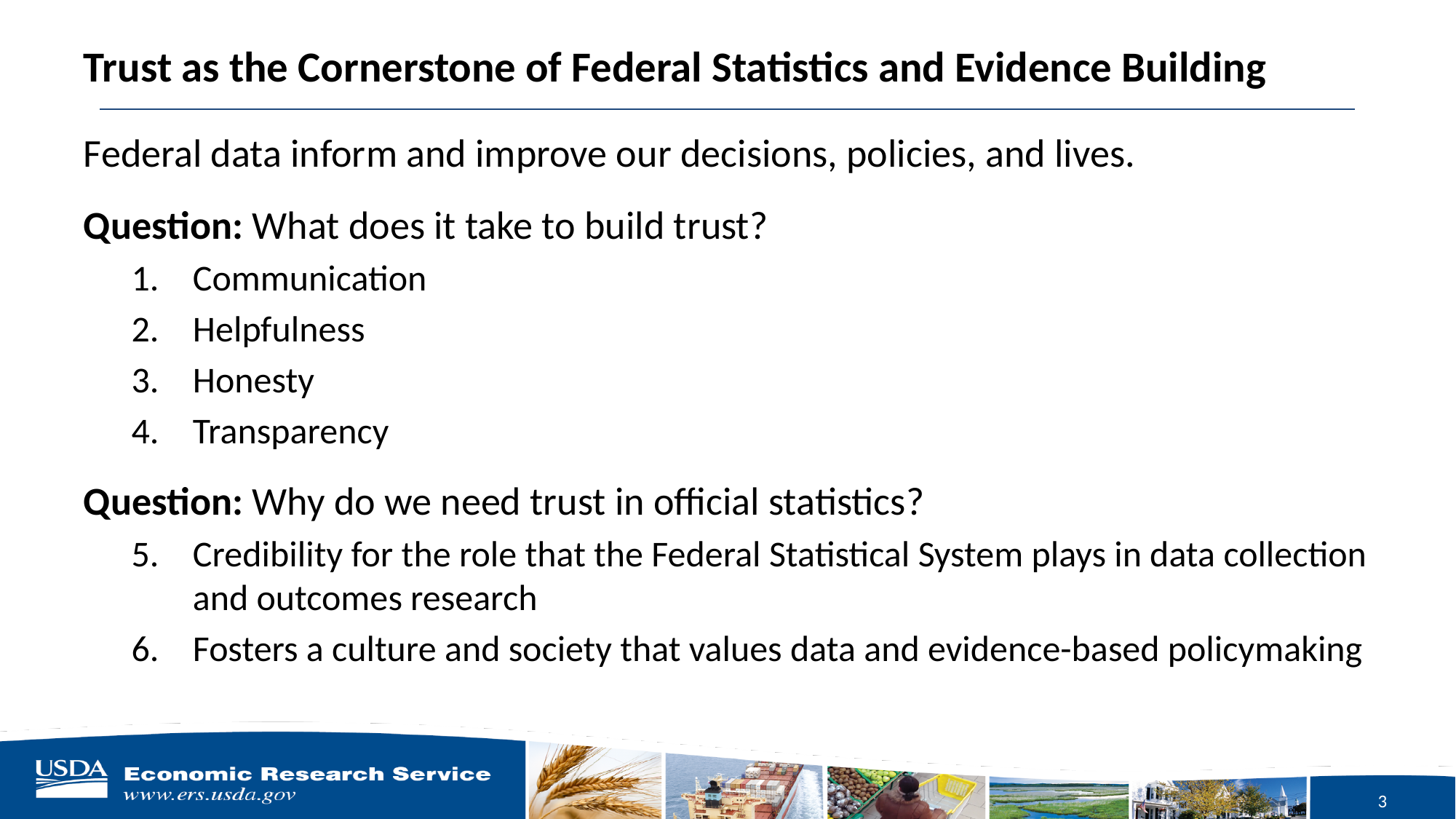

# Trust as the Cornerstone of Federal Statistics and Evidence Building
Federal data inform and improve our decisions, policies, and lives.

Question: What does it take to build trust?
Communication
Helpfulness
Honesty
Transparency

Question: Why do we need trust in official statistics?
Credibility for the role that the Federal Statistical System plays in data collection and outcomes research
Fosters a culture and society that values data and evidence-based policymaking